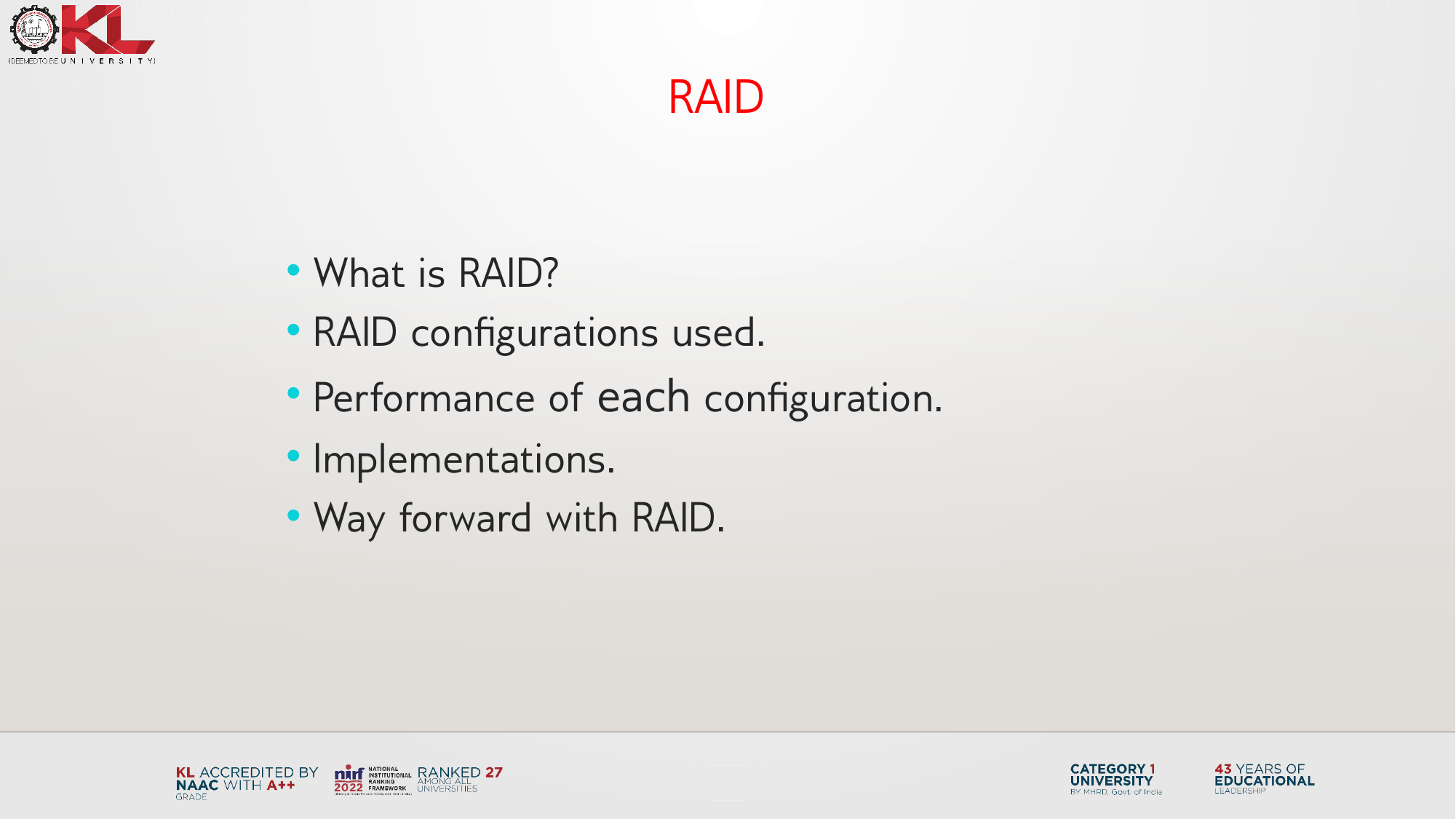

# RAID
What is RAID?
RAID configurations used.
Performance of each configuration.
Implementations.
Way forward with RAID.